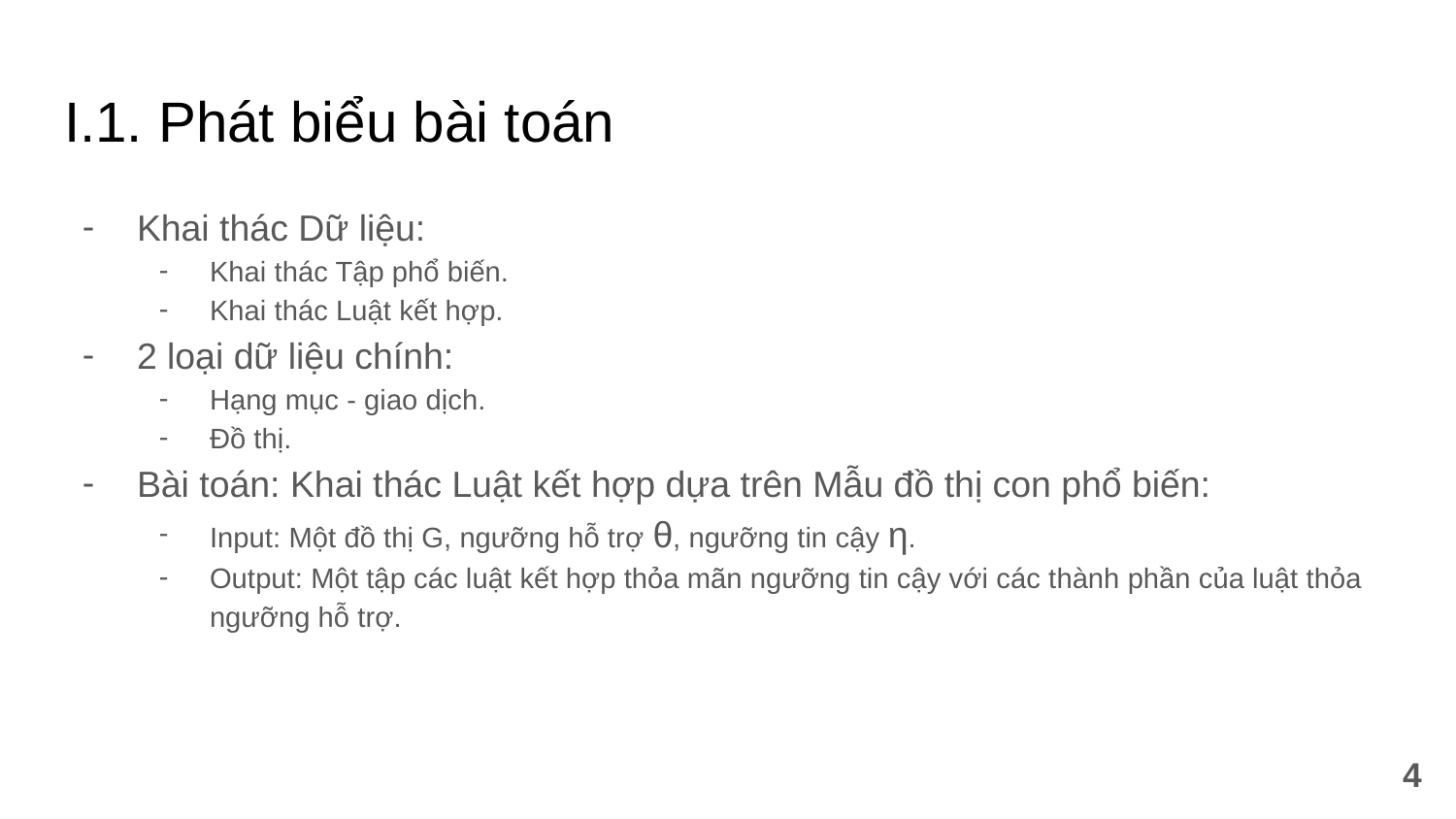

# I.1. Phát biểu bài toán
Khai thác Dữ liệu:
Khai thác Tập phổ biến.
Khai thác Luật kết hợp.
2 loại dữ liệu chính:
Hạng mục - giao dịch.
Đồ thị.
Bài toán: Khai thác Luật kết hợp dựa trên Mẫu đồ thị con phổ biến:
Input: Một đồ thị G, ngưỡng hỗ trợ θ, ngưỡng tin cậy η.
Output: Một tập các luật kết hợp thỏa mãn ngưỡng tin cậy với các thành phần của luật thỏa ngưỡng hỗ trợ.
4